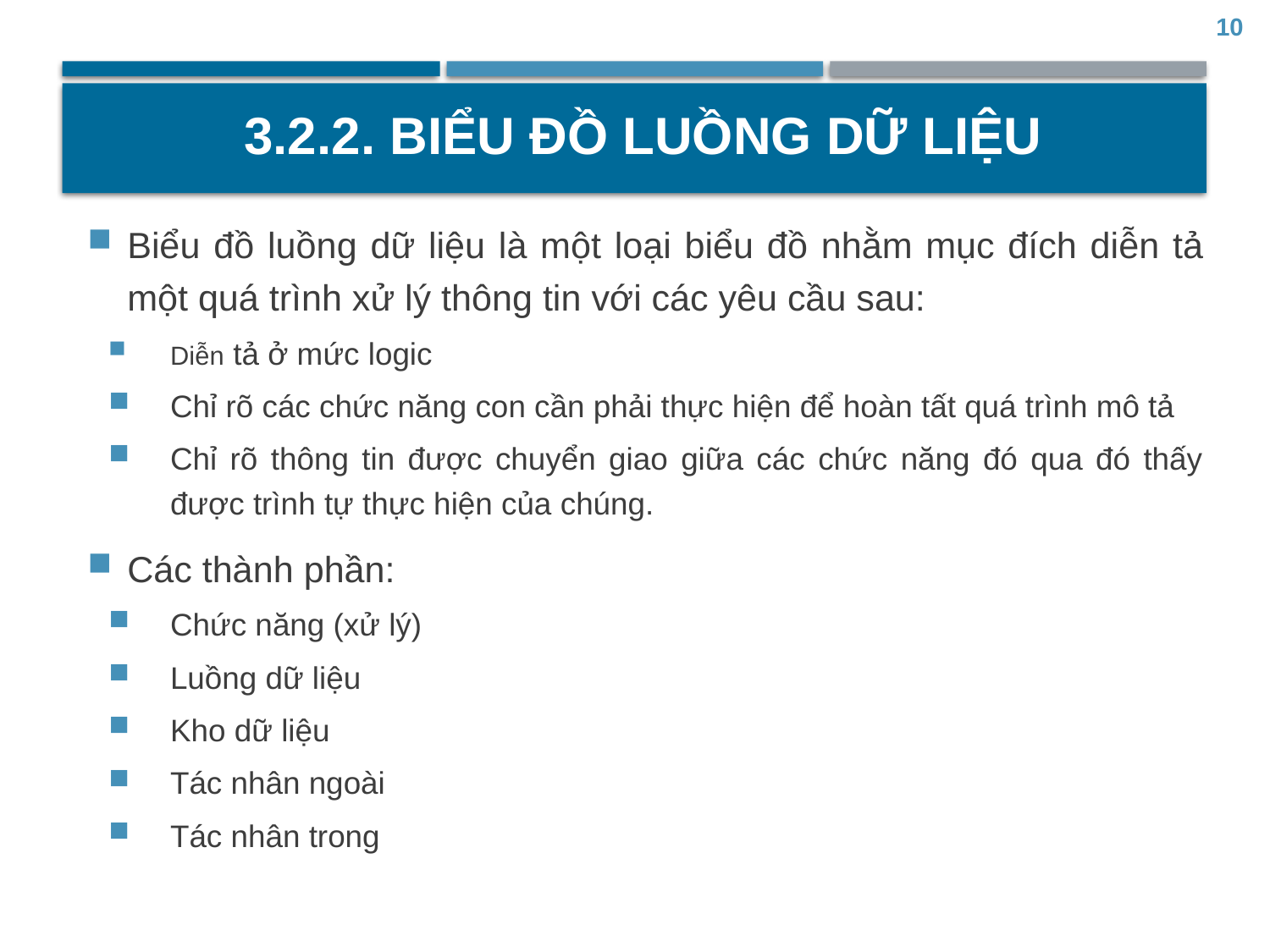

10
# 3.2.2. Biểu đồ luồng dữ liệu
Biểu đồ luồng dữ liệu là một loại biểu đồ nhằm mục đích diễn tả một quá trình xử lý thông tin với các yêu cầu sau:
Diễn tả ở mức logic
Chỉ rõ các chức năng con cần phải thực hiện để hoàn tất quá trình mô tả
Chỉ rõ thông tin được chuyển giao giữa các chức năng đó qua đó thấy được trình tự thực hiện của chúng.
Các thành phần:
Chức năng (xử lý)
Luồng dữ liệu
Kho dữ liệu
Tác nhân ngoài
Tác nhân trong